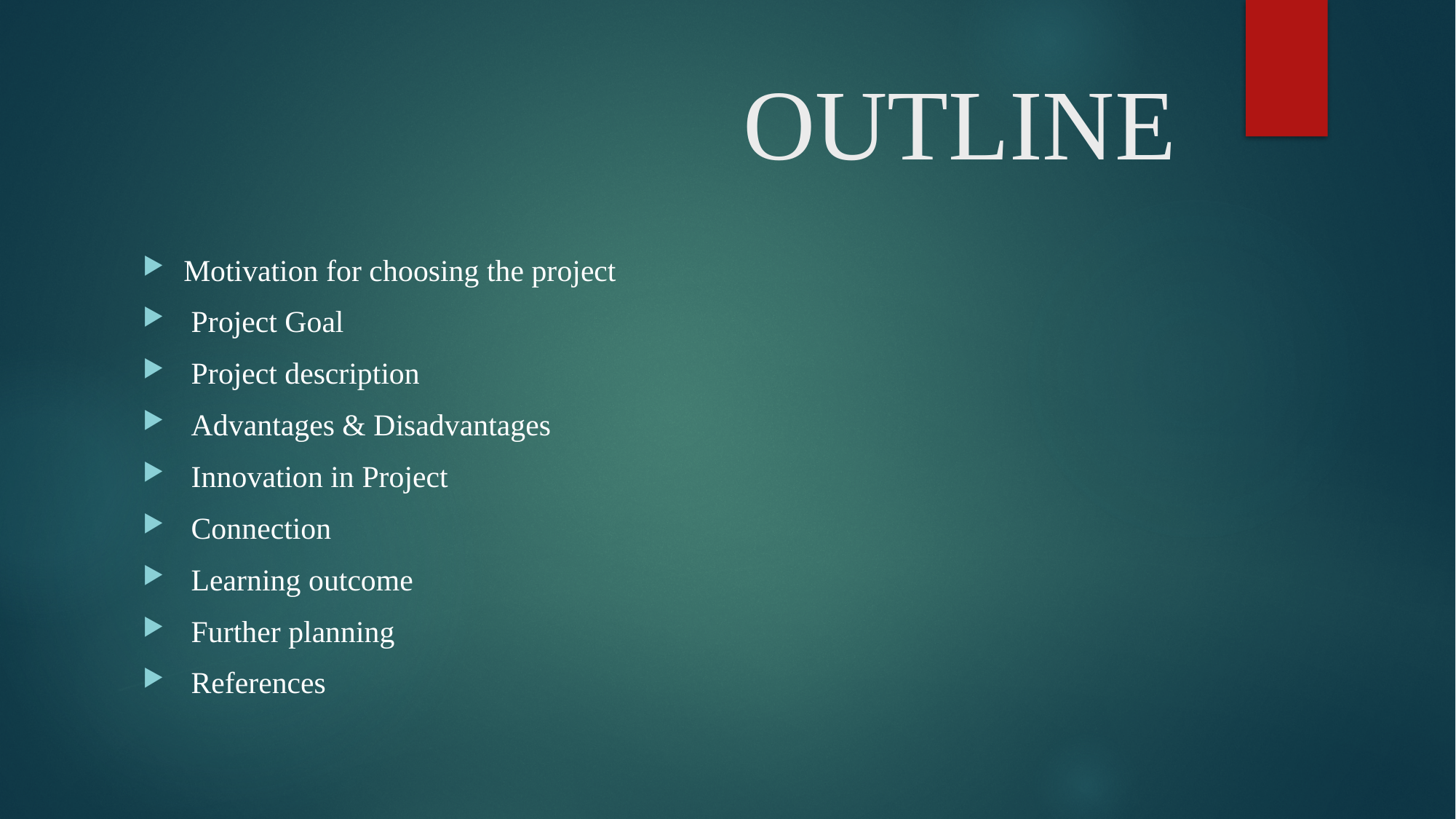

# OUTLINE
Motivation for choosing the project
 Project Goal
 Project description
 Advantages & Disadvantages
 Innovation in Project
 Connection
 Learning outcome
 Further planning
 References